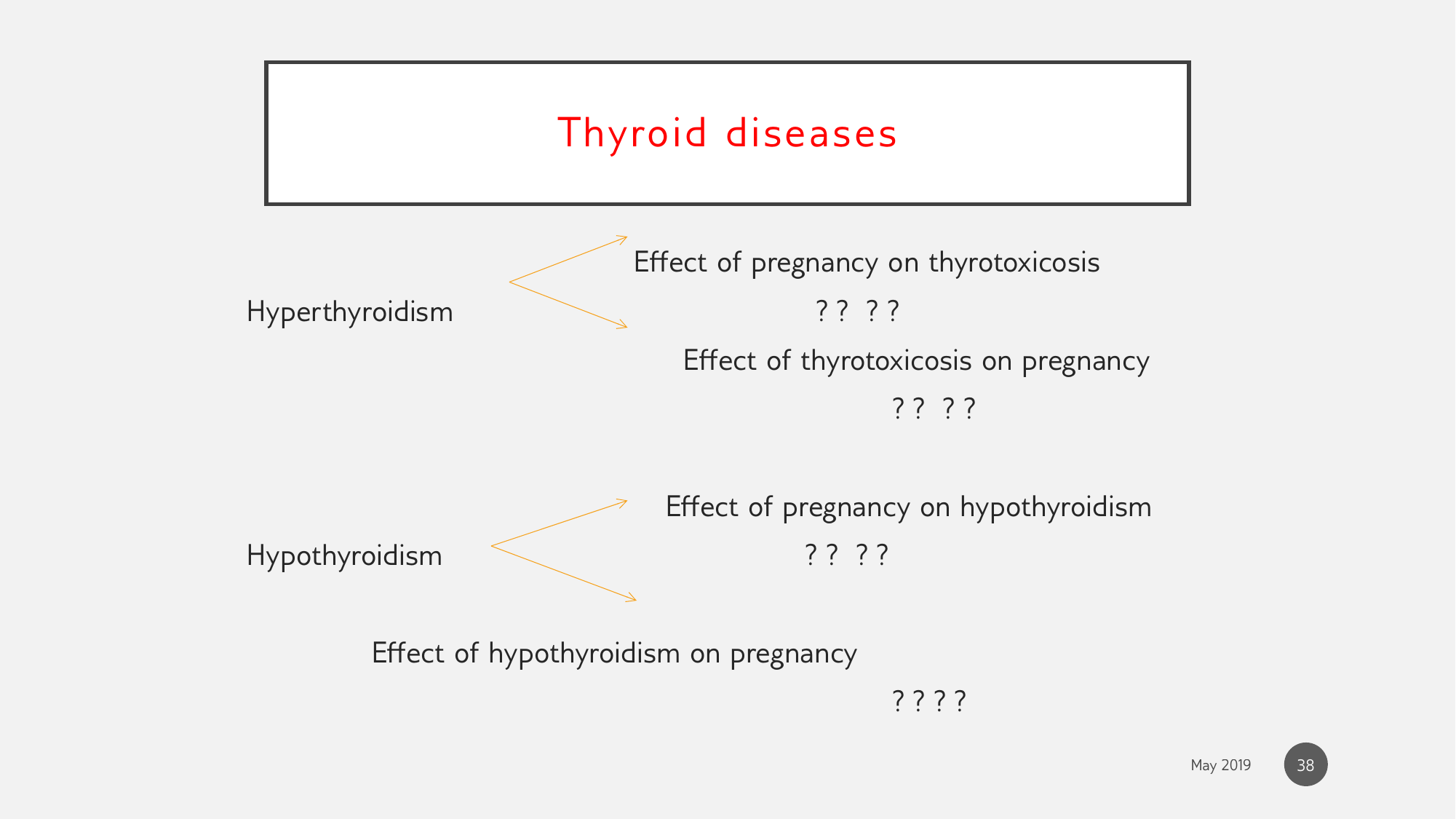

# Thyroid diseases
                                    	Effect of pregnancy on thyrotoxicosis
Hyperthyroidism                                        ? ?  ? ?
                                                Effect of thyrotoxicosis on pregnancy
                                                                       ? ?  ? ?

                                              Effect of pregnancy on hypothyroidism
Hypothyroidism                                        ? ?  ? ?

				           Effect of hypothyroidism on pregnancy
                                                                       ? ? ? ?
38
May 2019